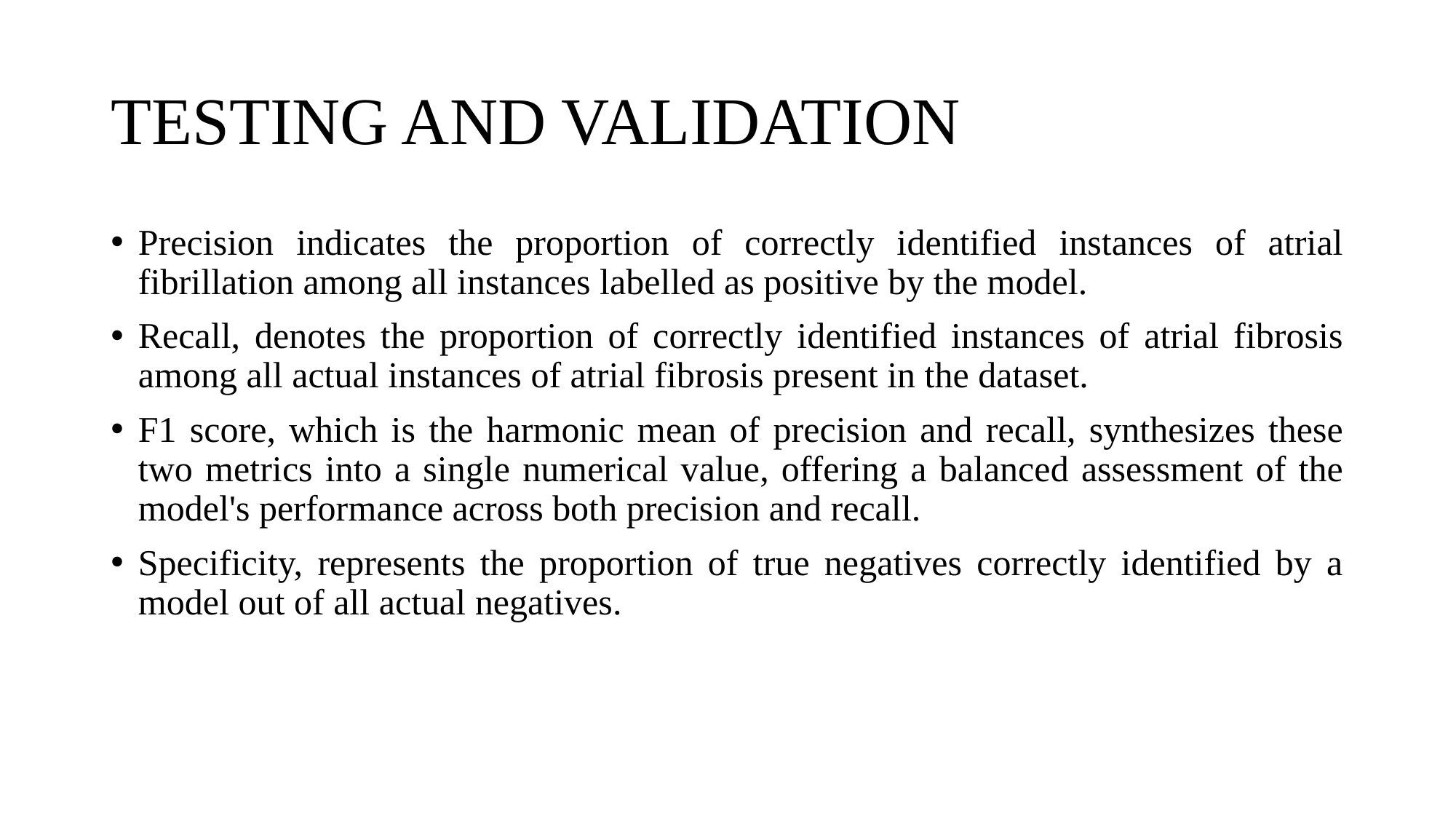

# TESTING AND VALIDATION
Precision indicates the proportion of correctly identified instances of atrial fibrillation among all instances labelled as positive by the model.
Recall, denotes the proportion of correctly identified instances of atrial fibrosis among all actual instances of atrial fibrosis present in the dataset.
F1 score, which is the harmonic mean of precision and recall, synthesizes these two metrics into a single numerical value, offering a balanced assessment of the model's performance across both precision and recall.
Specificity, represents the proportion of true negatives correctly identified by a model out of all actual negatives.